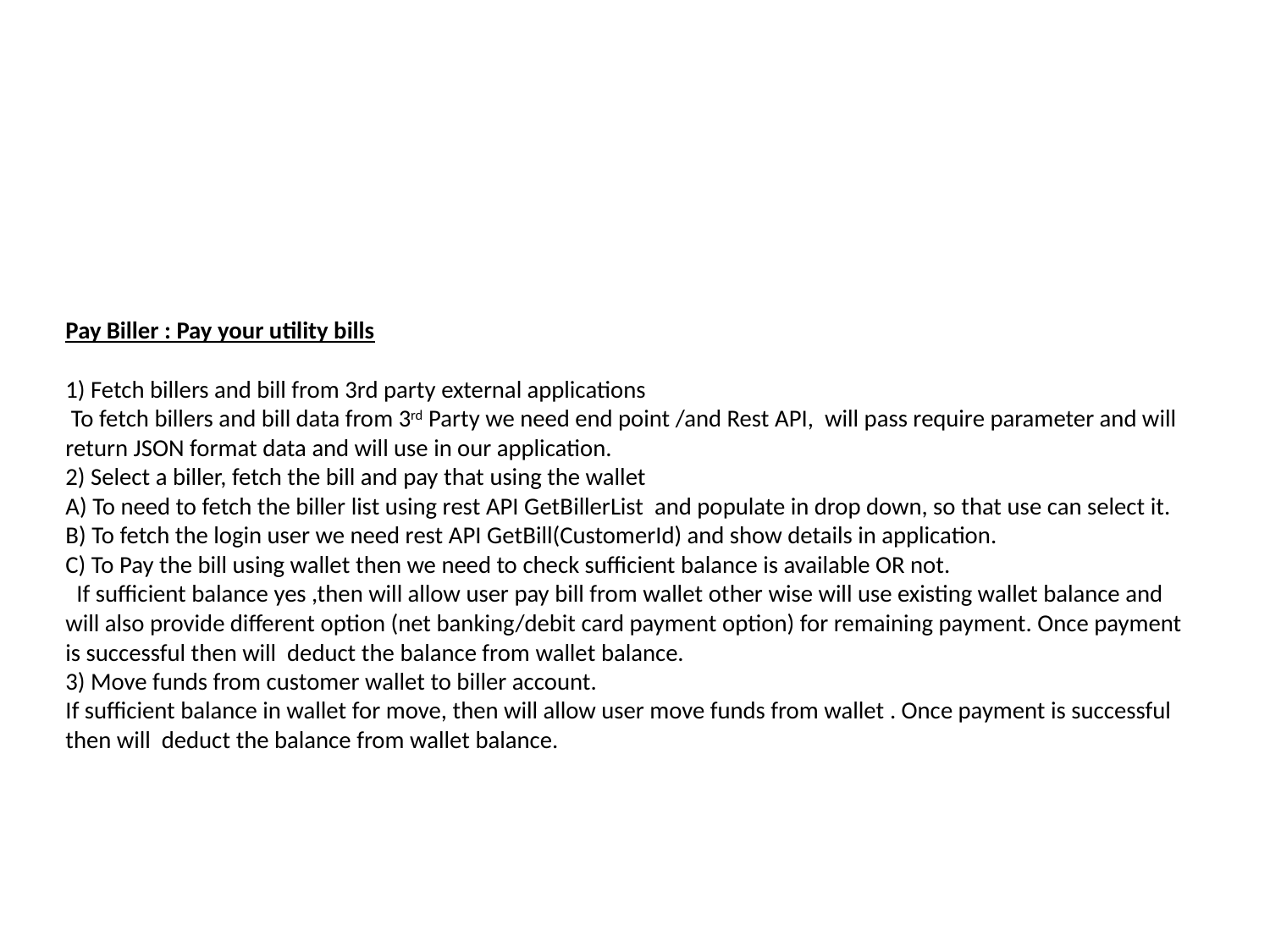

# Pay Biller : Pay your utility bills 1) Fetch billers and bill from 3rd party external applications To fetch billers and bill data from 3rd Party we need end point /and Rest API,  will pass require parameter and will return JSON format data and will use in our application. 2) Select a biller, fetch the bill and pay that using the wallet A) To need to fetch the biller list using rest API GetBillerList  and populate in drop down, so that use can select it. B) To fetch the login user we need rest API GetBill(CustomerId) and show details in application. C) To Pay the bill using wallet then we need to check sufficient balance is available OR not. If sufficient balance yes ,then will allow user pay bill from wallet other wise will use existing wallet balance and will also provide different option (net banking/debit card payment option) for remaining payment. Once payment is successful then will  deduct the balance from wallet balance. 3) Move funds from customer wallet to biller account. If sufficient balance in wallet for move, then will allow user move funds from wallet . Once payment is successful  then will  deduct the balance from wallet balance.